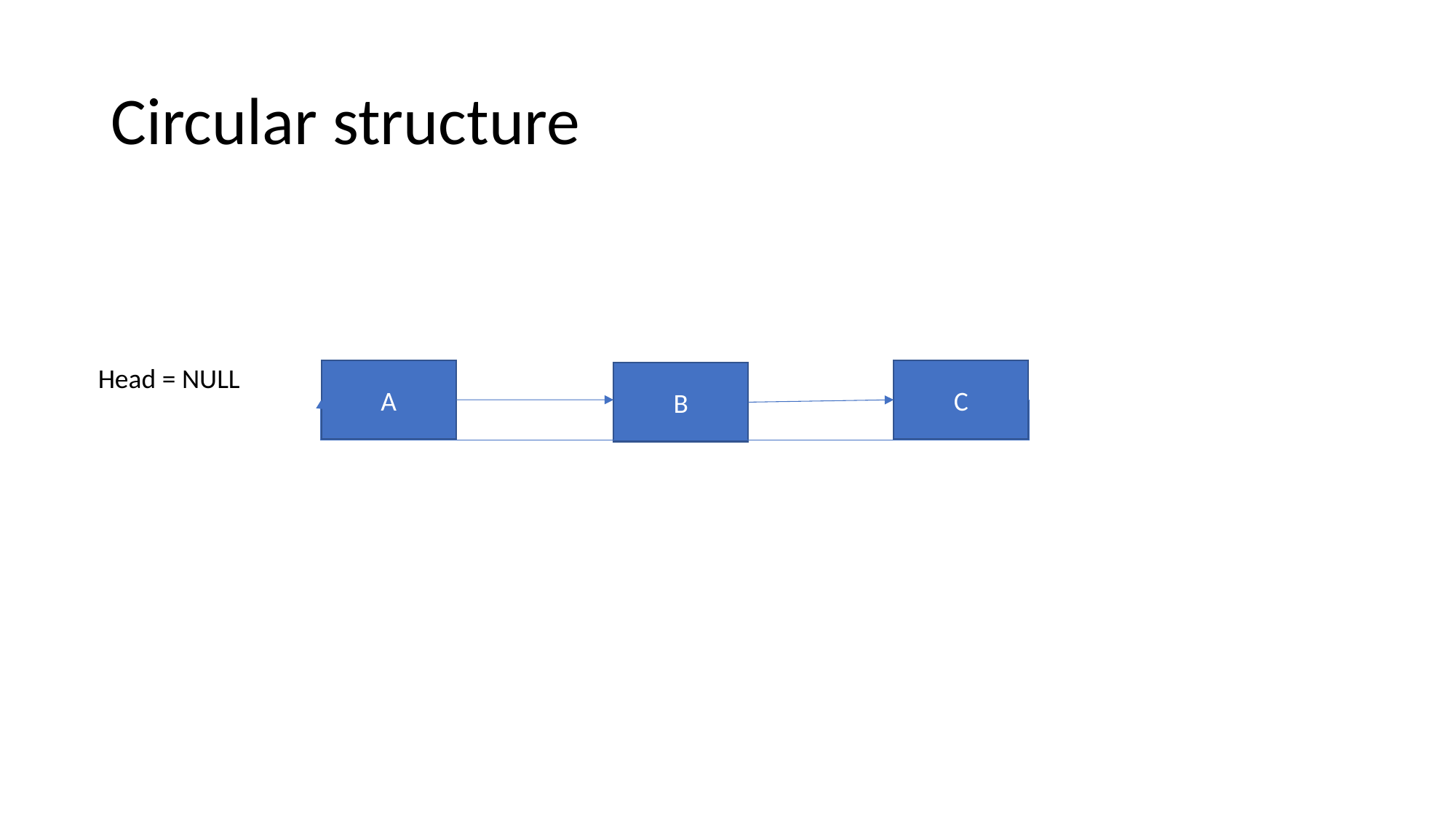

# Circular structure

Head = NULL
A
C
B